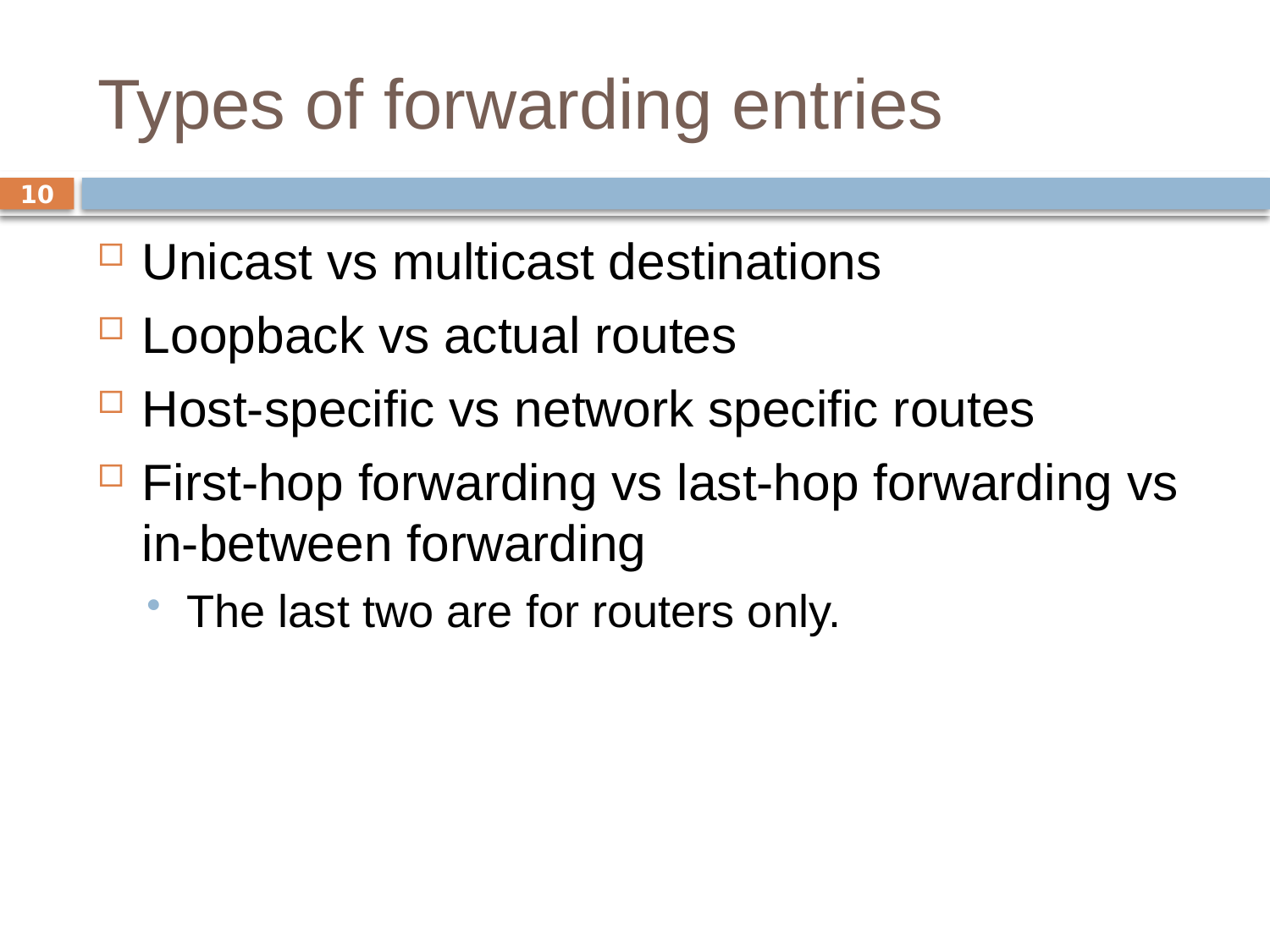

# Types of forwarding entries
10
Unicast vs multicast destinations
Loopback vs actual routes
Host-specific vs network specific routes
First-hop forwarding vs last-hop forwarding vs in-between forwarding
The last two are for routers only.